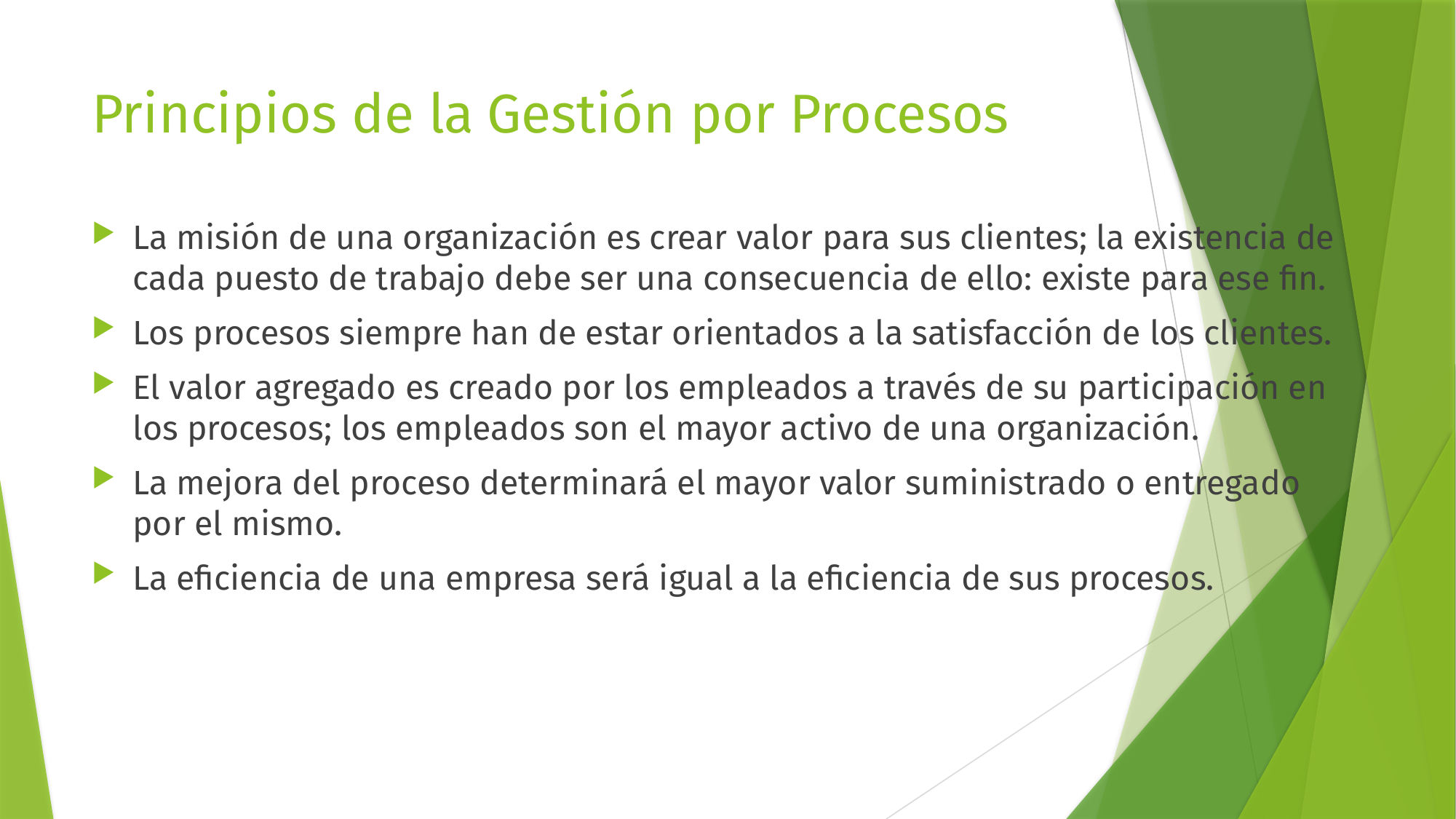

# Principios de la Gestión por Procesos

La misión de una organización es crear valor para sus clientes; la existencia de cada puesto de trabajo debe ser una consecuencia de ello: existe para ese fin.
Los procesos siempre han de estar orientados a la satisfacción de los clientes.
El valor agregado es creado por los empleados a través de su participación en los procesos; los empleados son el mayor activo de una organización.
La mejora del proceso determinará el mayor valor suministrado o entregado por el mismo.
La eficiencia de una empresa será igual a la eficiencia de sus procesos.